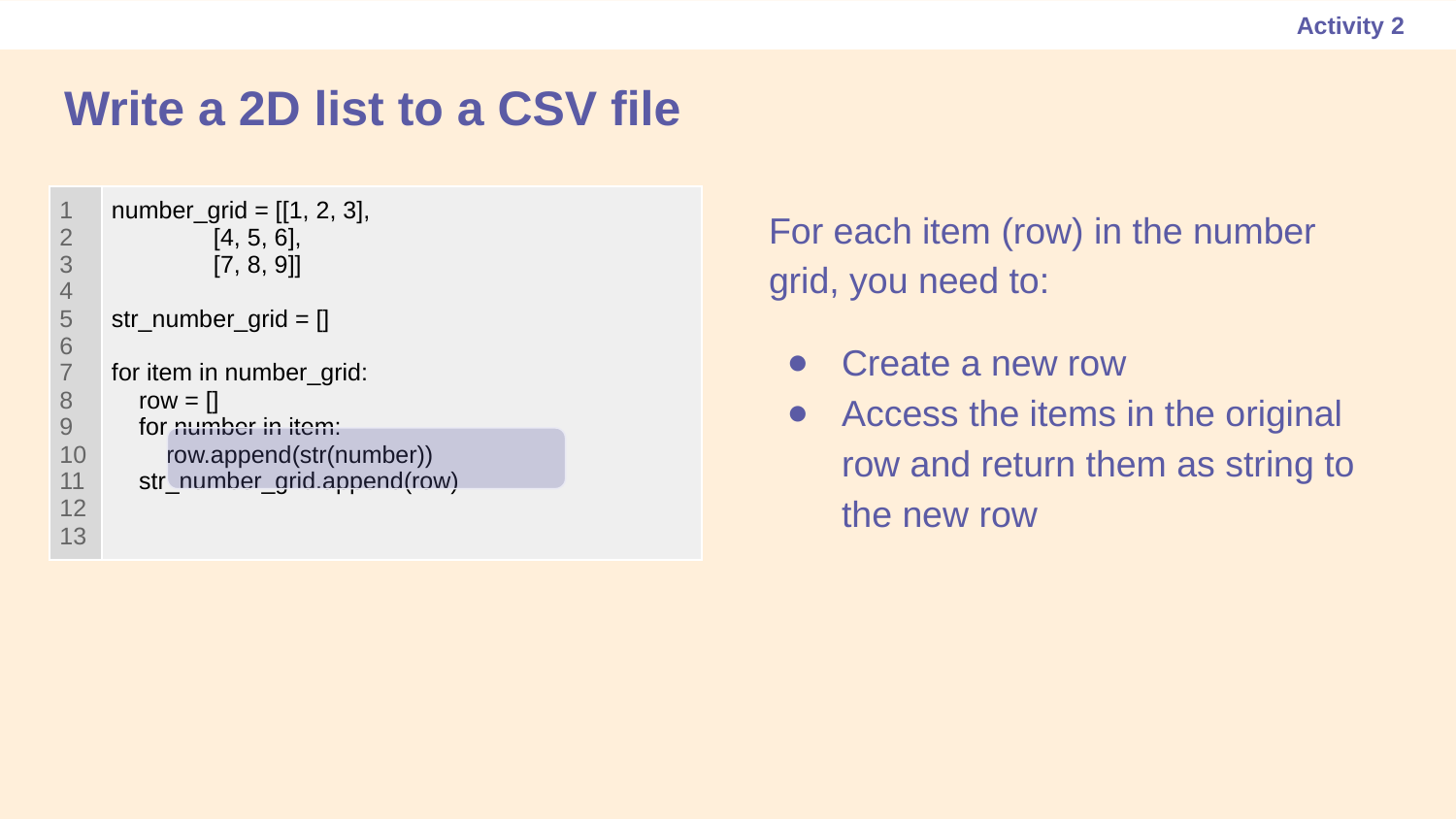

Activity 2
# Write a 2D list to a CSV file
| 1 2 3 4 5 6 7 8 9 10 11 12 13 | number\_grid = [[1, 2, 3], [4, 5, 6], [7, 8, 9]] str\_number\_grid = [] for item in number\_grid: row = [] for number in item: row.append(str(number)) str\_number\_grid.append(row) |
| --- | --- |
For each item (row) in the number grid, you need to:
Create a new row
Access the items in the original row and return them as string to the new row